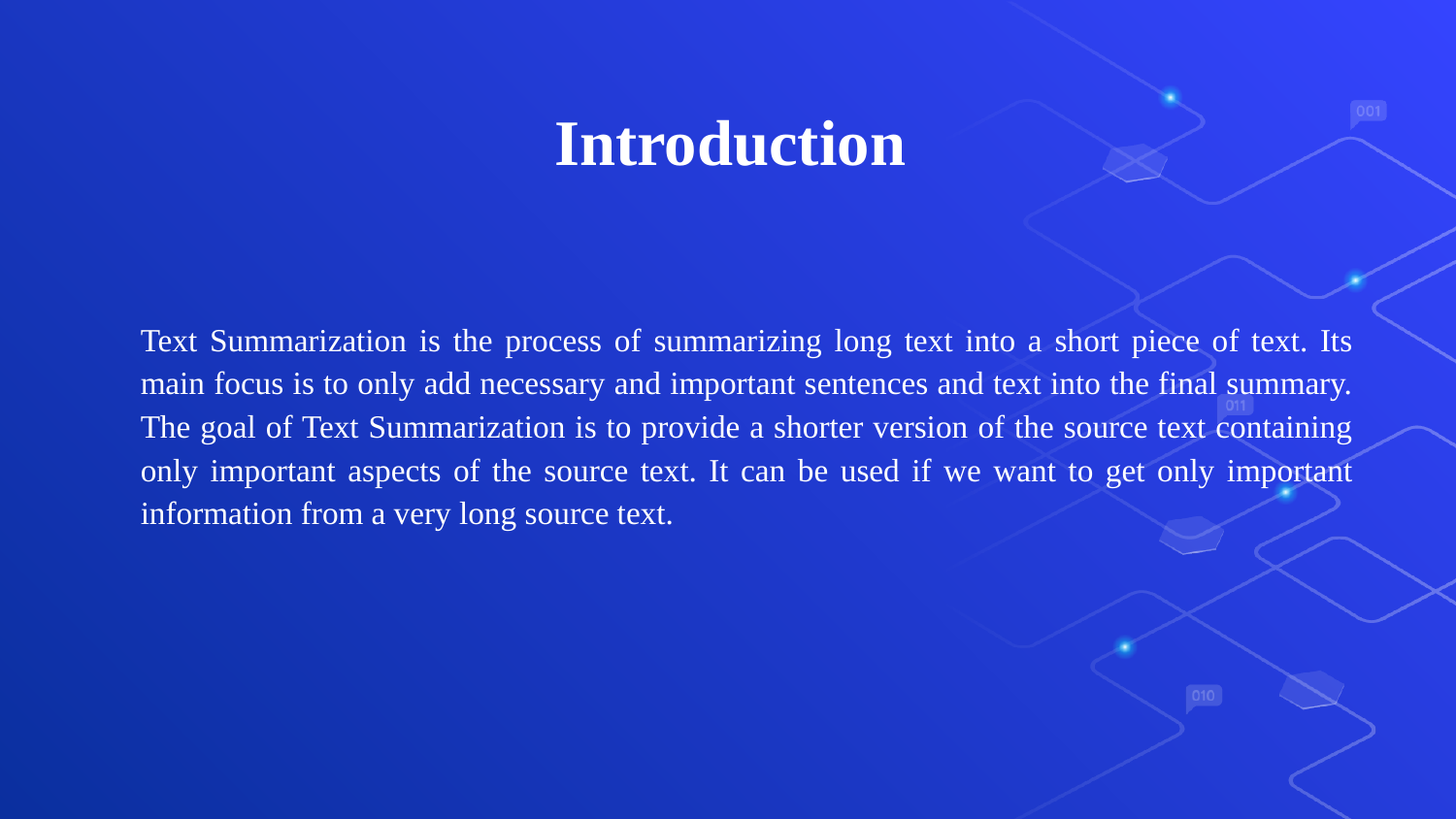

# Introduction
Text Summarization is the process of summarizing long text into a short piece of text. Its main focus is to only add necessary and important sentences and text into the final summary. The goal of Text Summarization is to provide a shorter version of the source text containing only important aspects of the source text. It can be used if we want to get only important information from a very long source text.